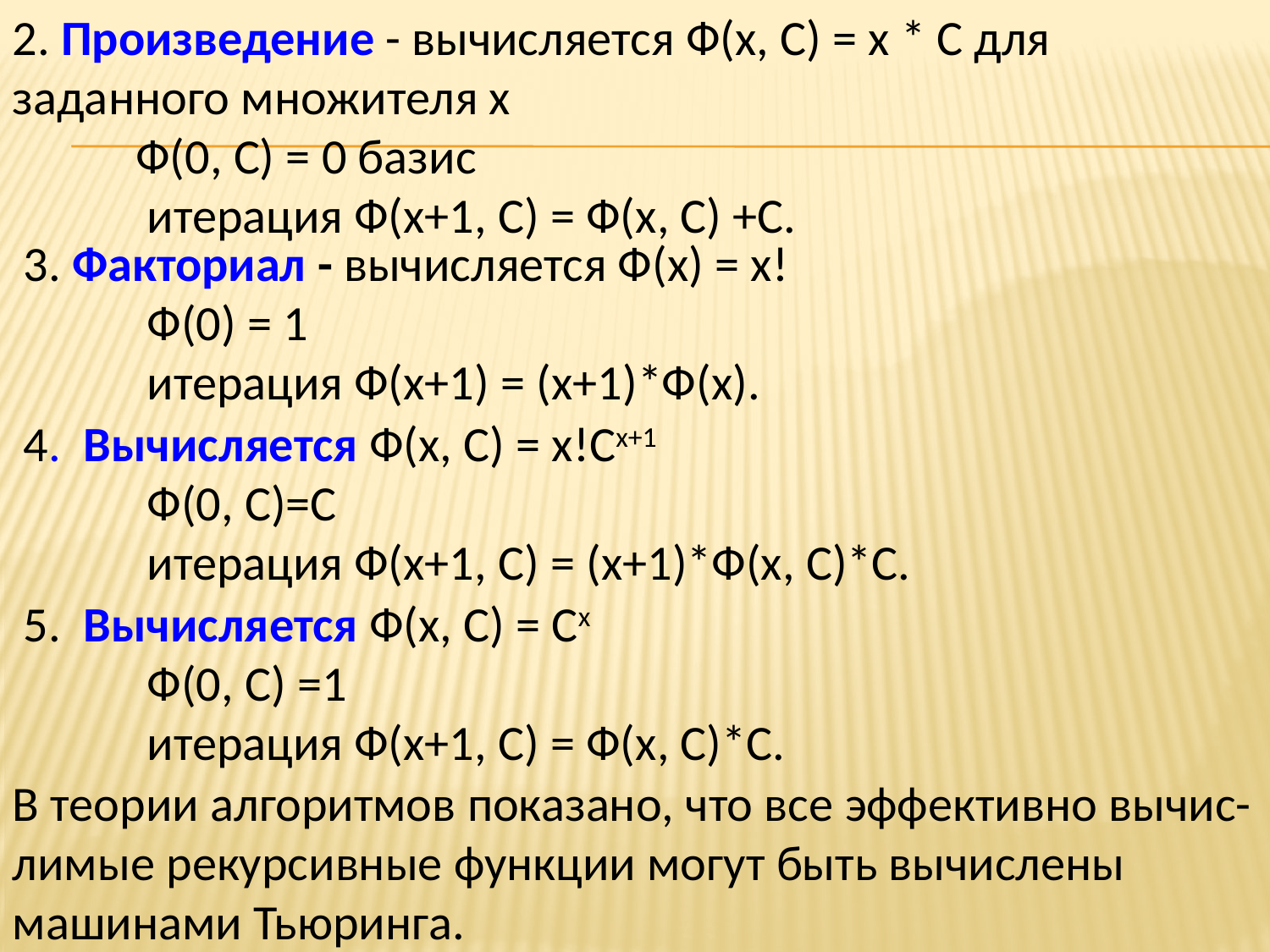

2. Произведение - вычисляется Ф(x, C) = x * C для заданного множителя x
           Ф(0, C) = 0 базис
            итерация Ф(x+1, C) = Ф(x, C) +С.
 3. Факториал - вычисляется Ф(x) = x!
            Ф(0) = 1
            итерация Ф(x+1) = (x+1)*Ф(x).
 4.  Вычисляется Ф(x, C) = x!Cx+1
            Ф(0, C)=C
            итерация Ф(x+1, C) = (x+1)*Ф(x, C)*C.
 5.  Вычисляется Ф(x, C) = Cx
            Ф(0, C) =1
            итерация Ф(x+1, C) = Ф(x, C)*C.
В теории алгоритмов показано, что все эффективно вычис-лимые рекурсивные функции могут быть вычислены машинами Тьюринга.